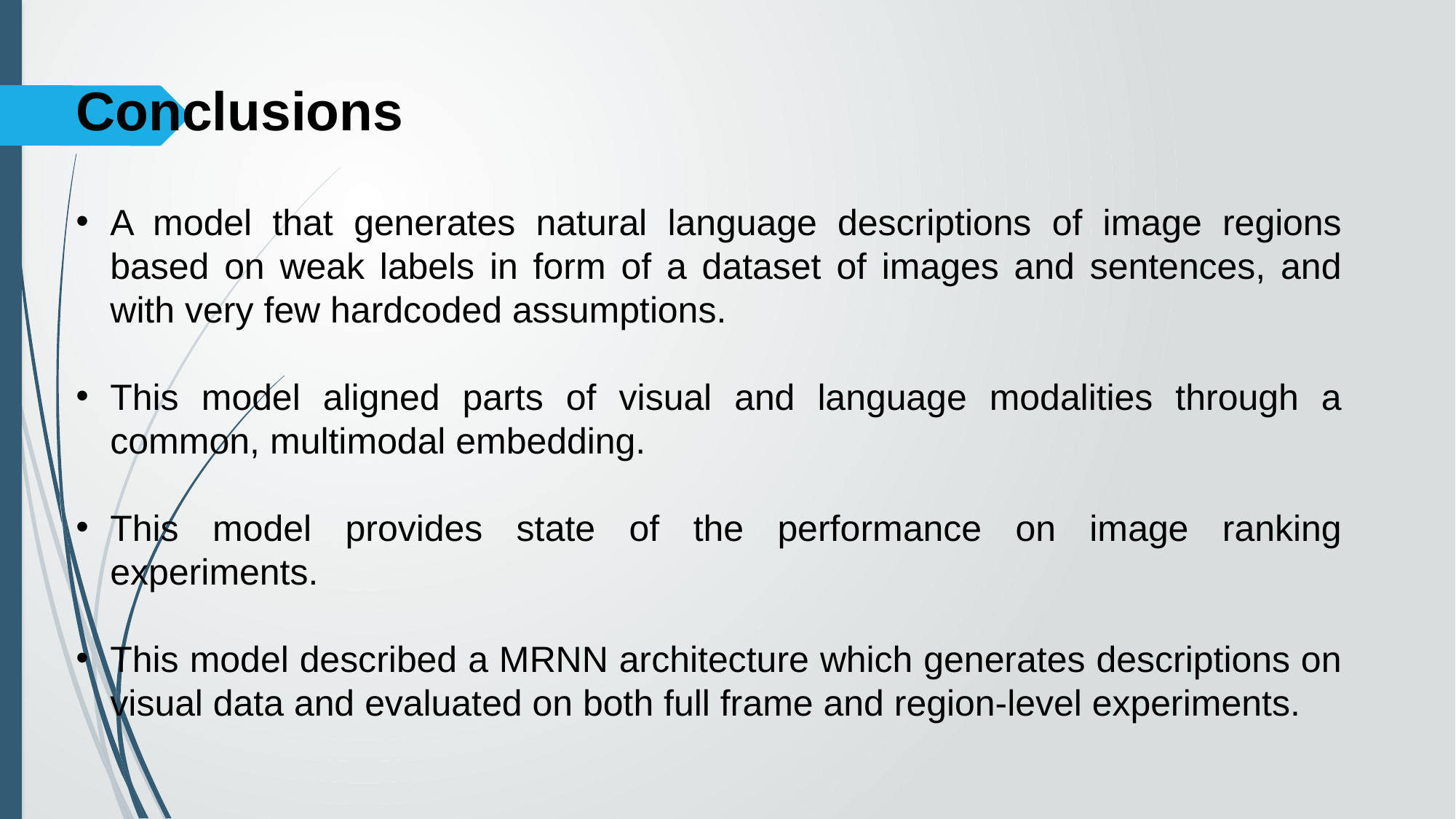

Conclusions
A model that generates natural language descriptions of image regions based on weak labels in form of a dataset of images and sentences, and with very few hardcoded assumptions.

This model aligned parts of visual and language modalities through a common, multimodal embedding.

This model provides state of the performance on image ranking experiments.

This model described a MRNN architecture which generates descriptions on visual data and evaluated on both full frame and region-level experiments.